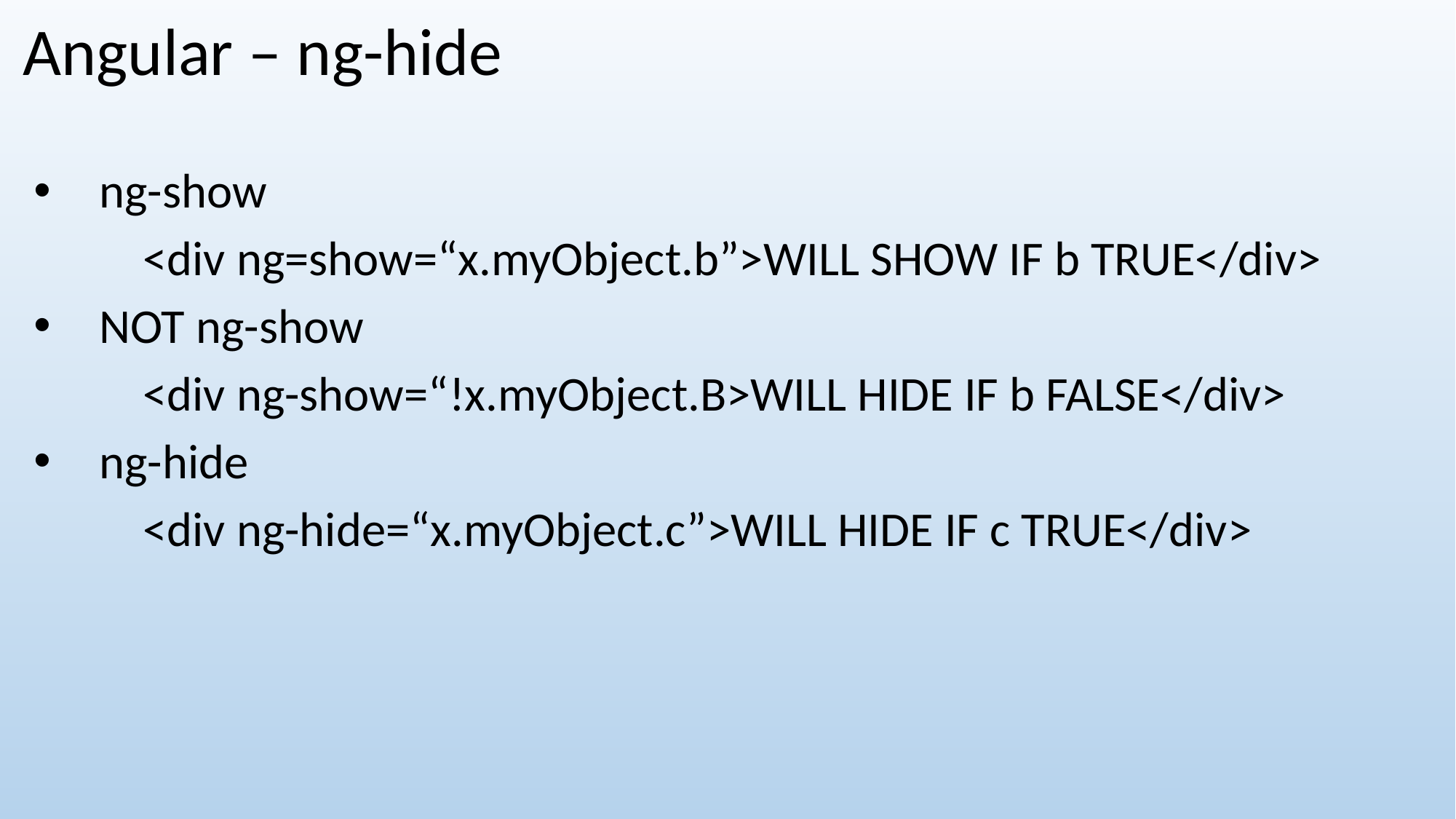

# Angular – ng-hide
 ng-show
	<div ng=show=“x.myObject.b”>WILL SHOW IF b TRUE</div>
 NOT ng-show
	<div ng-show=“!x.myObject.B>WILL HIDE IF b FALSE</div>
 ng-hide
	<div ng-hide=“x.myObject.c”>WILL HIDE IF c TRUE</div>